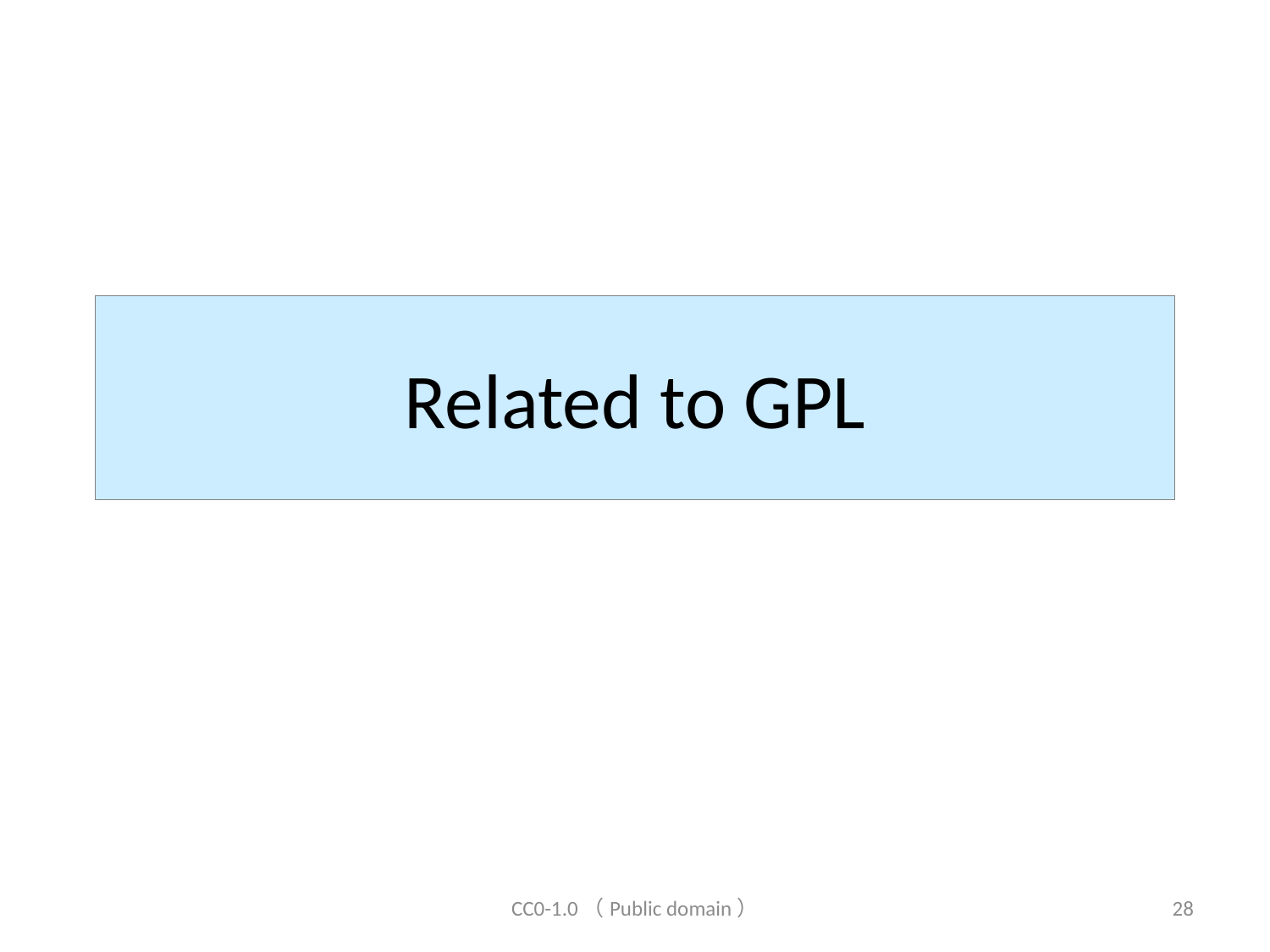

# Related to GPL

CC0-1.0（Public domain）
28